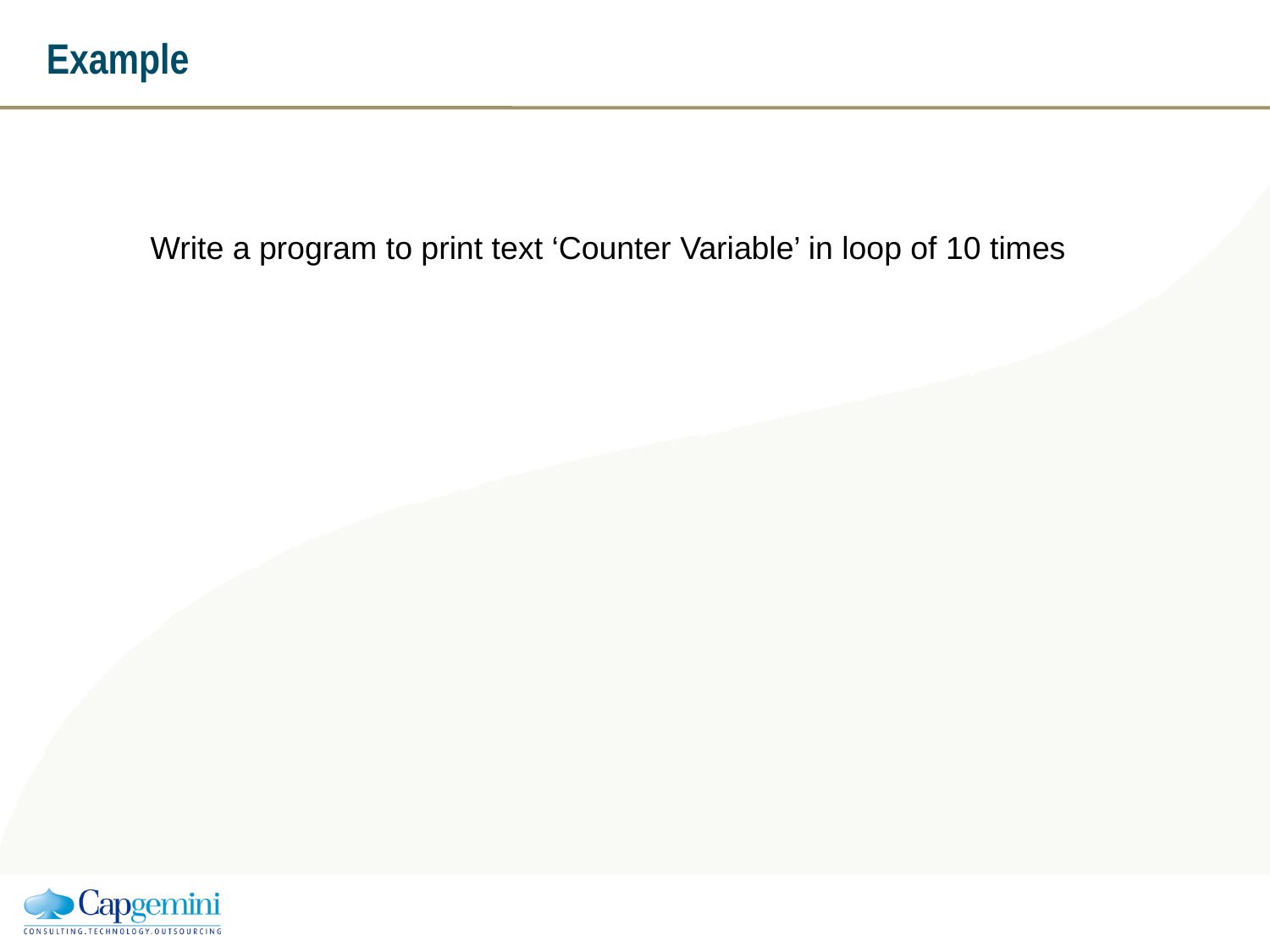

# Example
Write a program to print text ‘Counter Variable’ in loop of 10 times